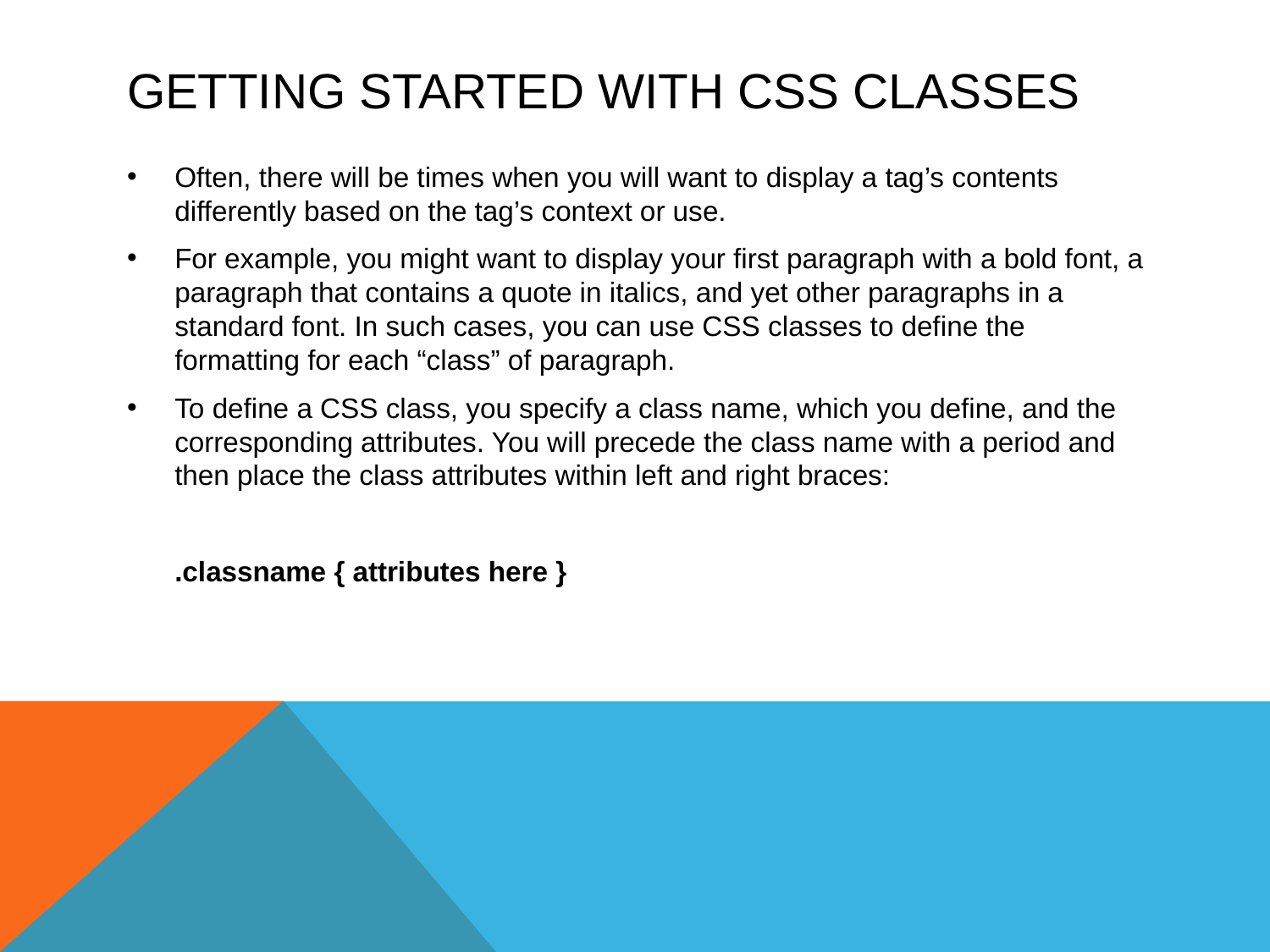

# Getting started with CSS classes
Often, there will be times when you will want to display a tag’s contents differently based on the tag’s context or use.
For example, you might want to display your first paragraph with a bold font, a paragraph that contains a quote in italics, and yet other paragraphs in a standard font. In such cases, you can use CSS classes to define the formatting for each “class” of paragraph.
To define a CSS class, you specify a class name, which you define, and the corresponding attributes. You will precede the class name with a period and then place the class attributes within left and right braces:

	.classname { attributes here }